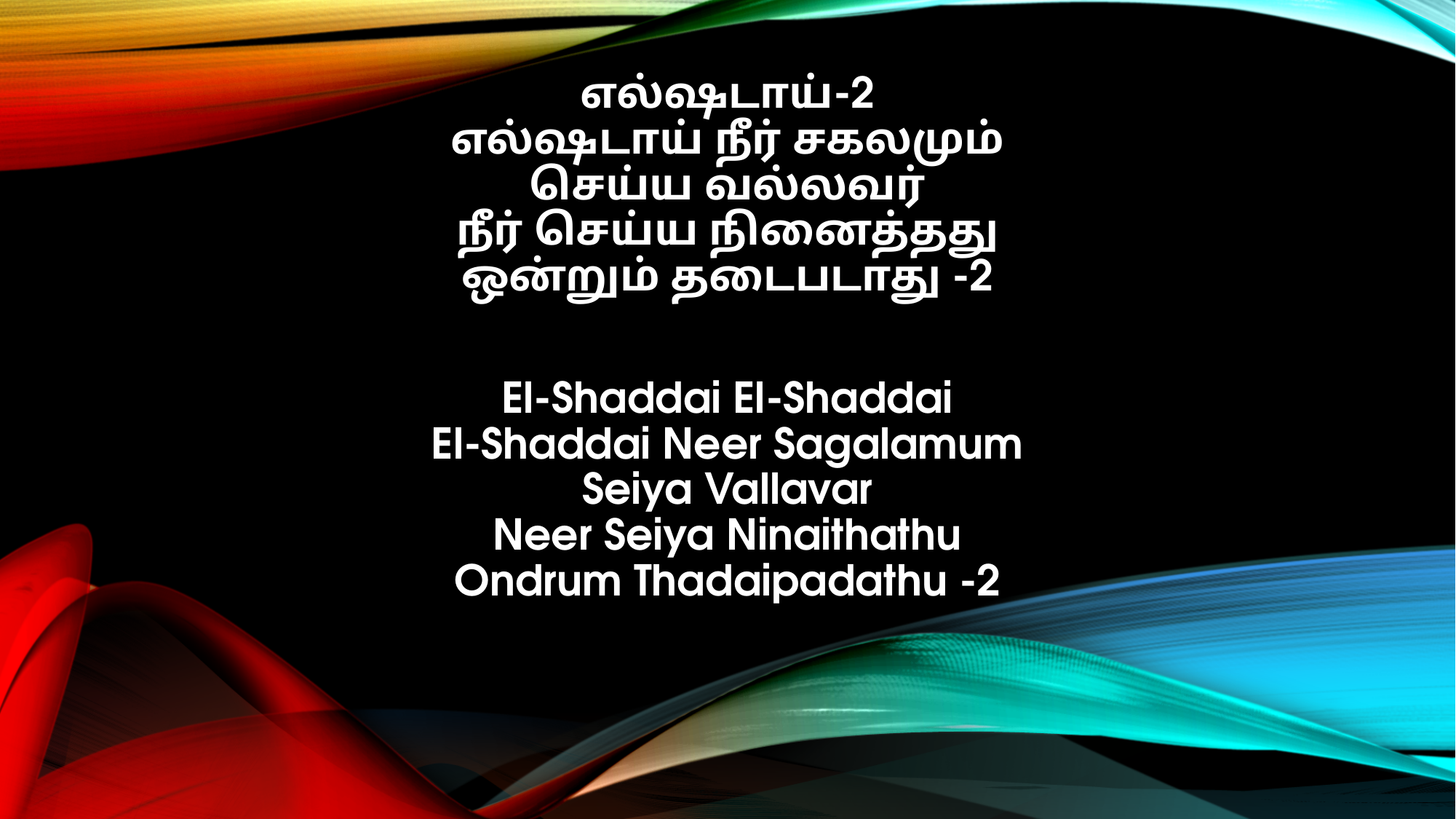

எல்ஷடாய்-2
எல்ஷடாய் நீர் சகலமும்
செய்ய வல்லவர்
நீர் செய்ய நினைத்தது
ஒன்றும் தடைபடாது -2

El-Shaddai El-Shaddai
El-Shaddai Neer Sagalamum
Seiya Vallavar
Neer Seiya Ninaithathu
Ondrum Thadaipadathu -2